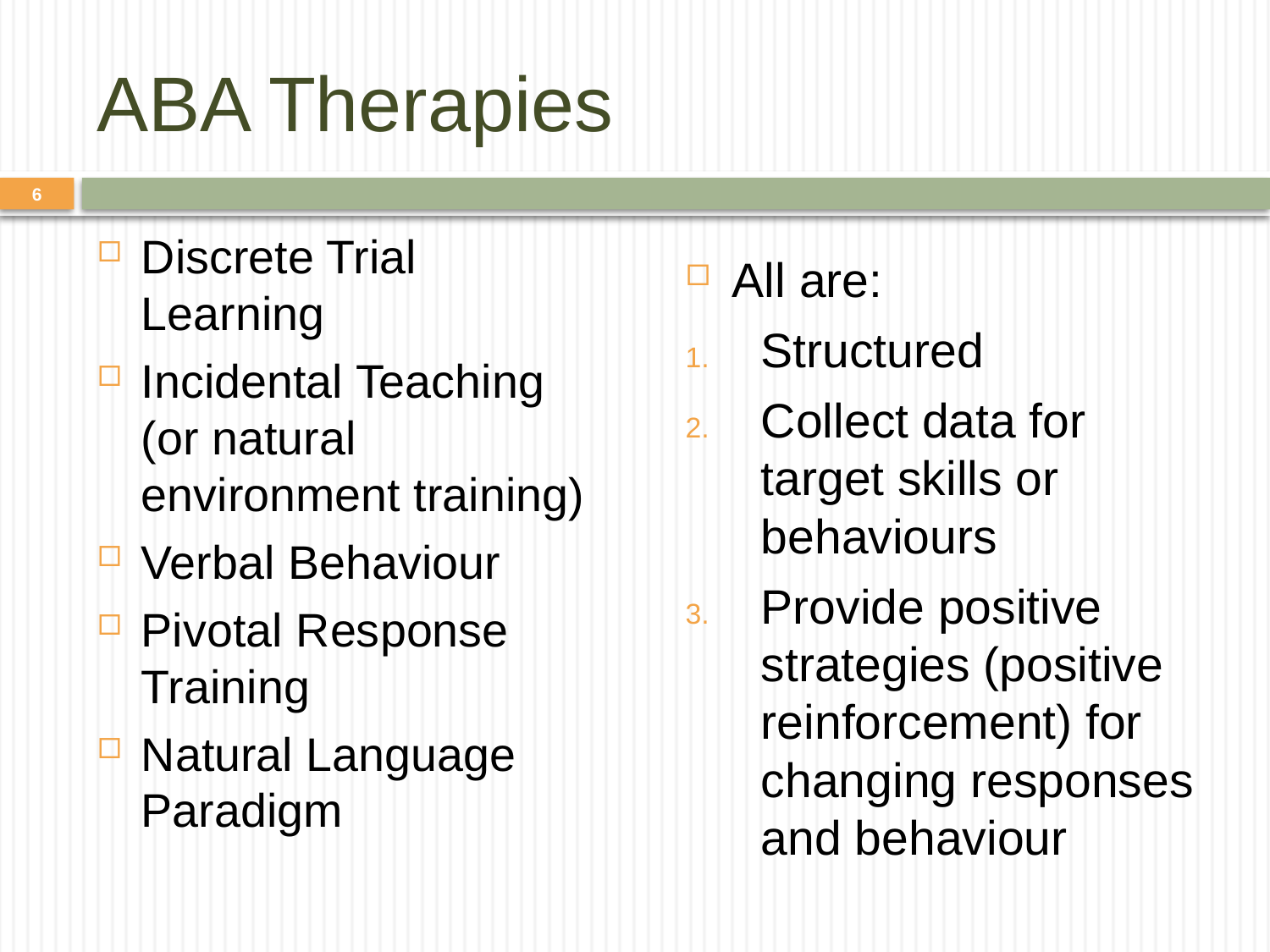

# ABA Therapies
6
Discrete Trial Learning
Incidental Teaching (or natural environment training)
Verbal Behaviour
Pivotal Response Training
Natural Language Paradigm
All are:
Structured
Collect data for target skills or behaviours
Provide positive strategies (positive reinforcement) for changing responses and behaviour